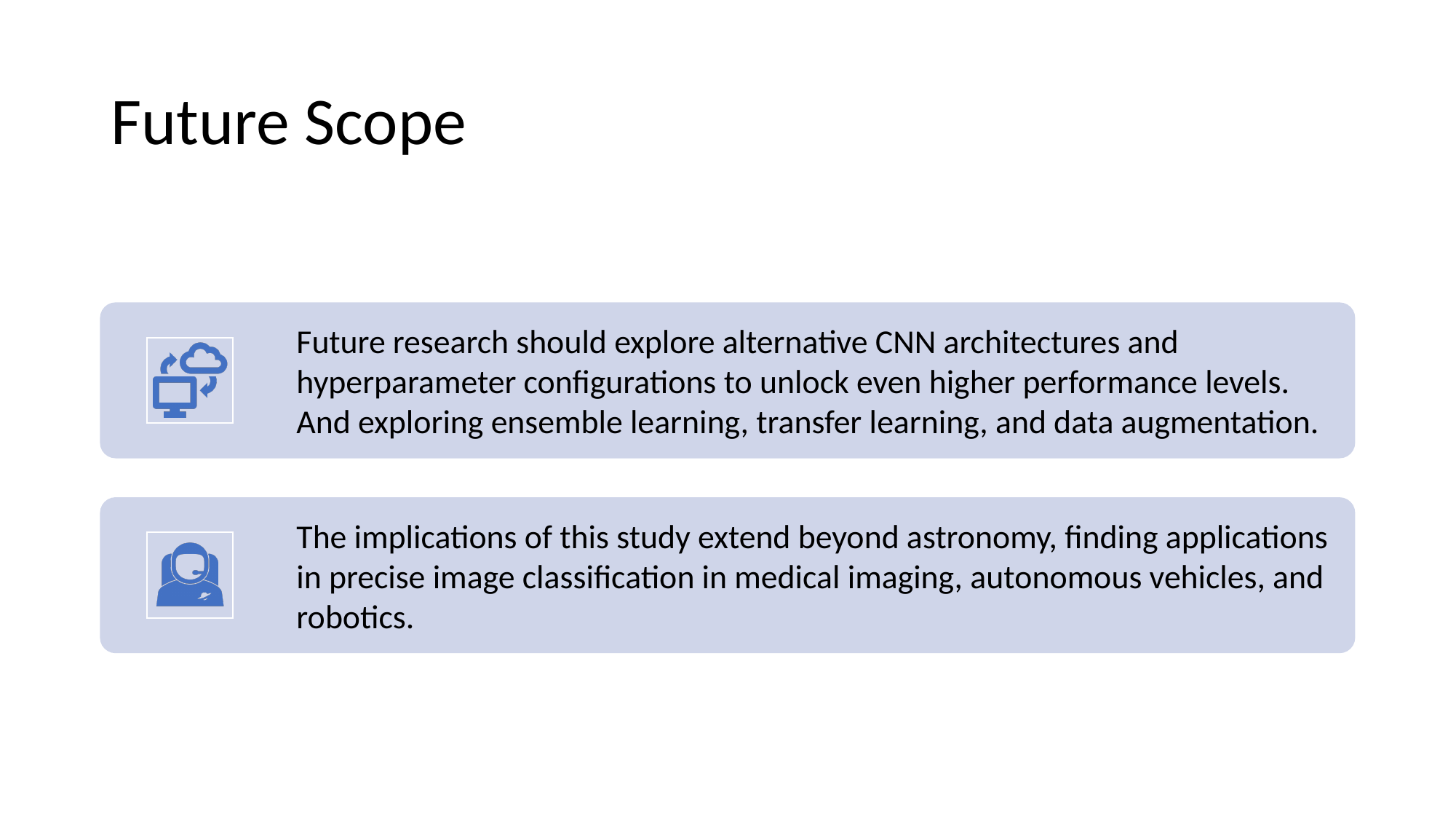

# Future Scope
Future research should explore alternative CNN architectures and hyperparameter configurations to unlock even higher performance levels. And exploring ensemble learning, transfer learning, and data augmentation.
The implications of this study extend beyond astronomy, finding applications in precise image classification in medical imaging, autonomous vehicles, and robotics.